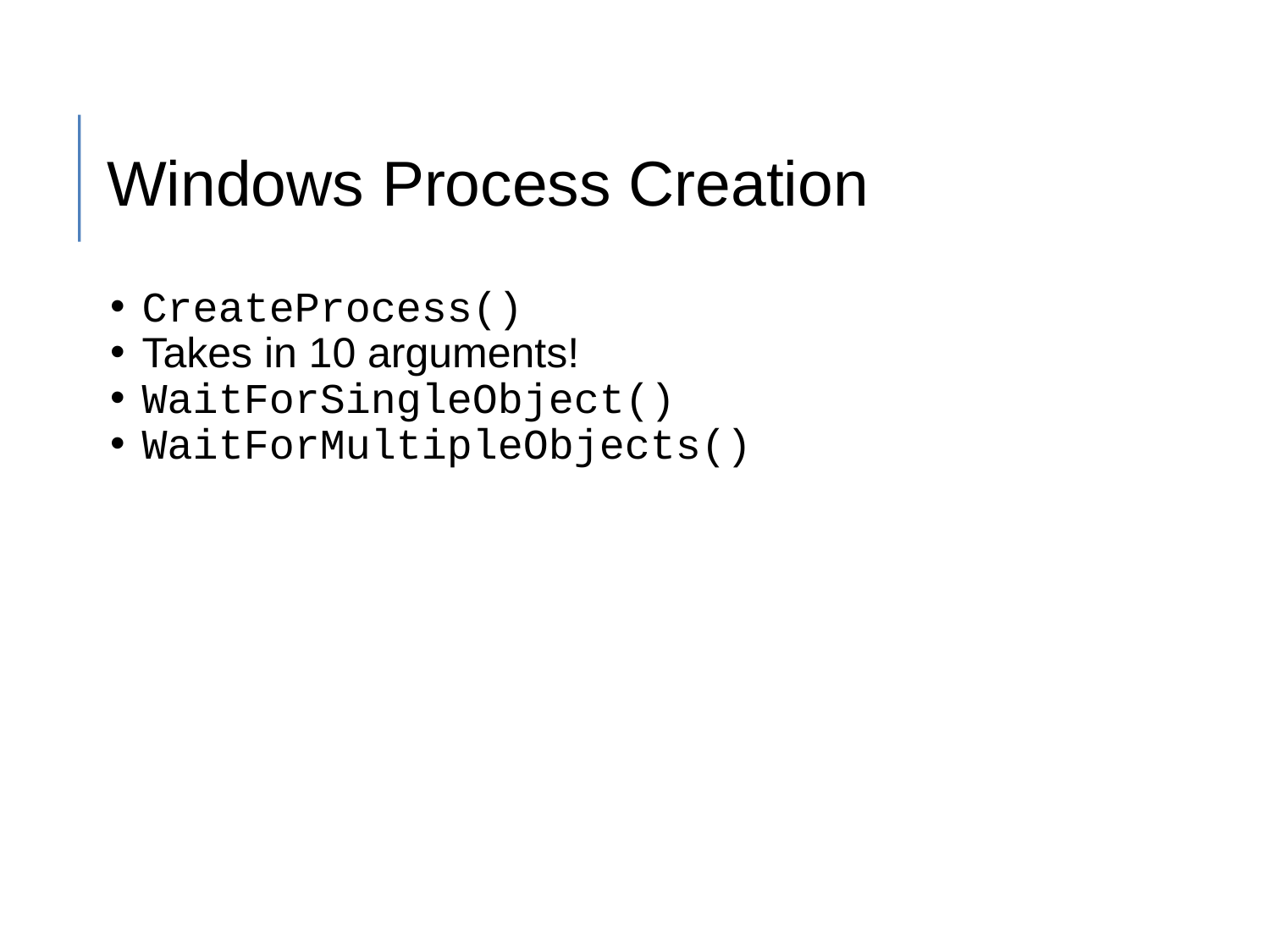

Windows Process Creation
CreateProcess()
Takes in 10 arguments!
WaitForSingleObject()
WaitForMultipleObjects()